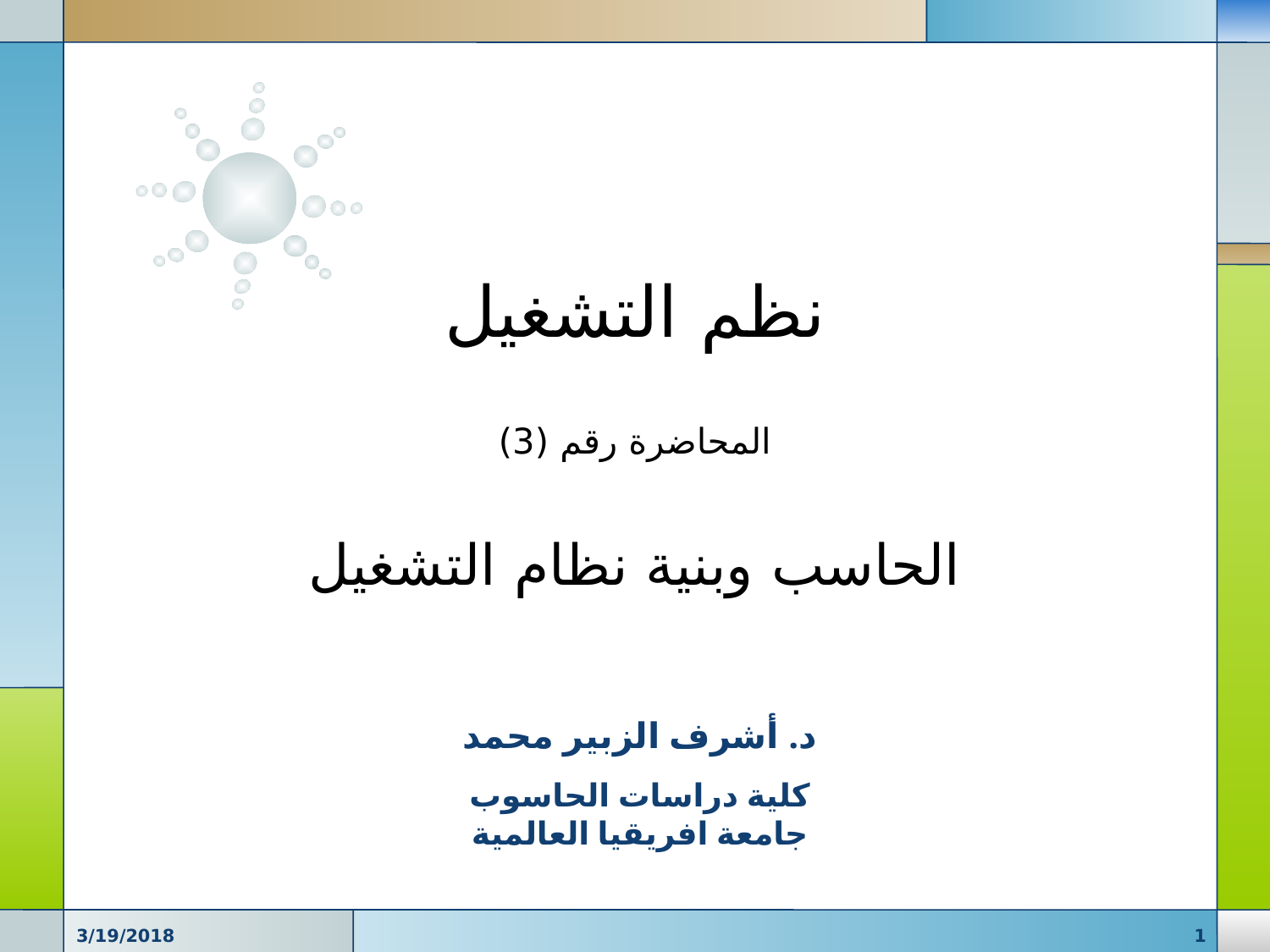

نظم التشغيل
المحاضرة رقم (3)
الحاسب وبنية نظام التشغيل
د. أشرف الزبير محمد
كلية دراسات الحاسوب
جامعة افريقيا العالمية
3/19/2018
1